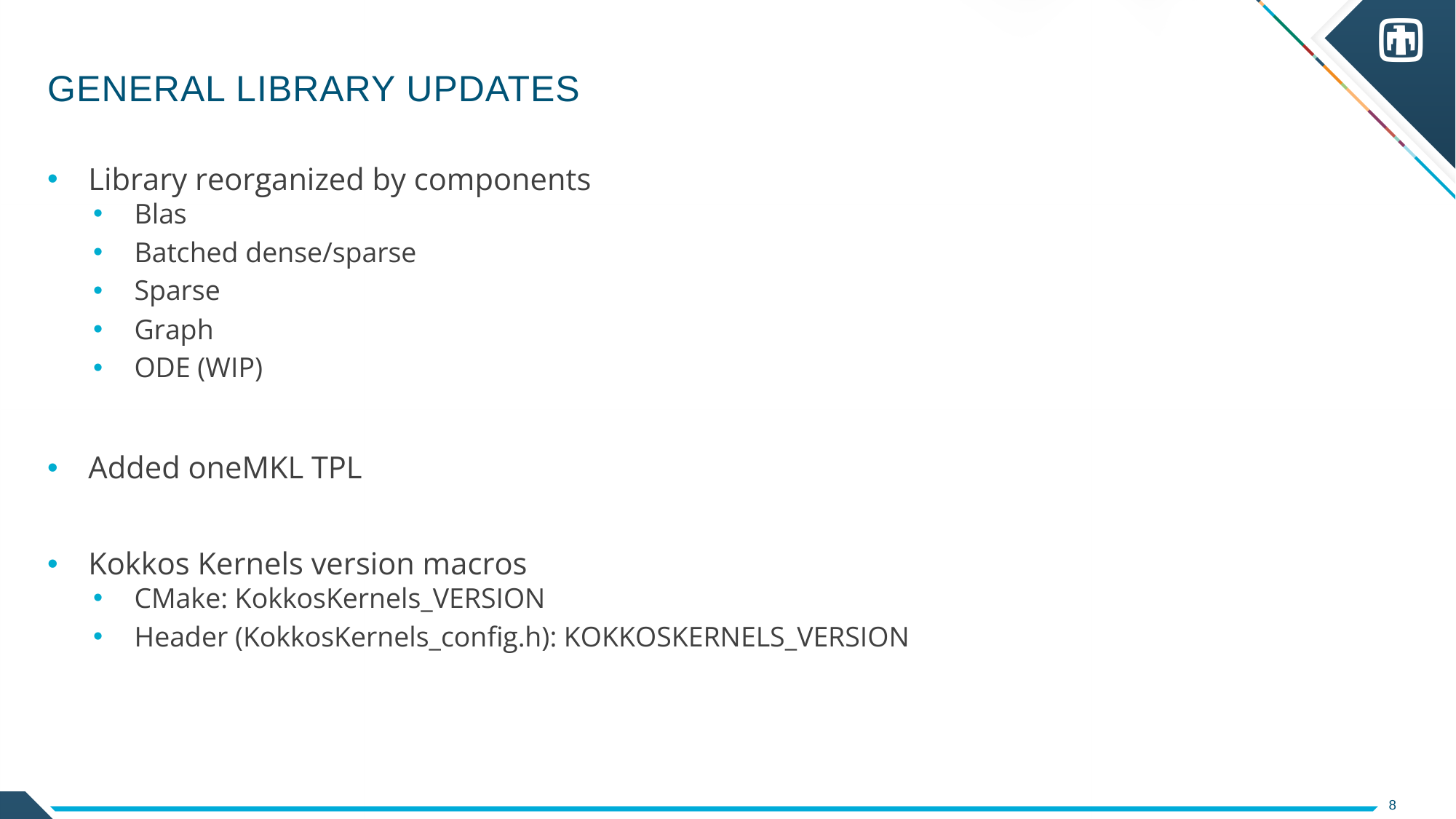

# General Library updates
Library reorganized by components
Blas
Batched dense/sparse
Sparse
Graph
ODE (WIP)

Added oneMKL TPL

Kokkos Kernels version macros
CMake: KokkosKernels_VERSION
Header (KokkosKernels_config.h): KOKKOSKERNELS_VERSION

8